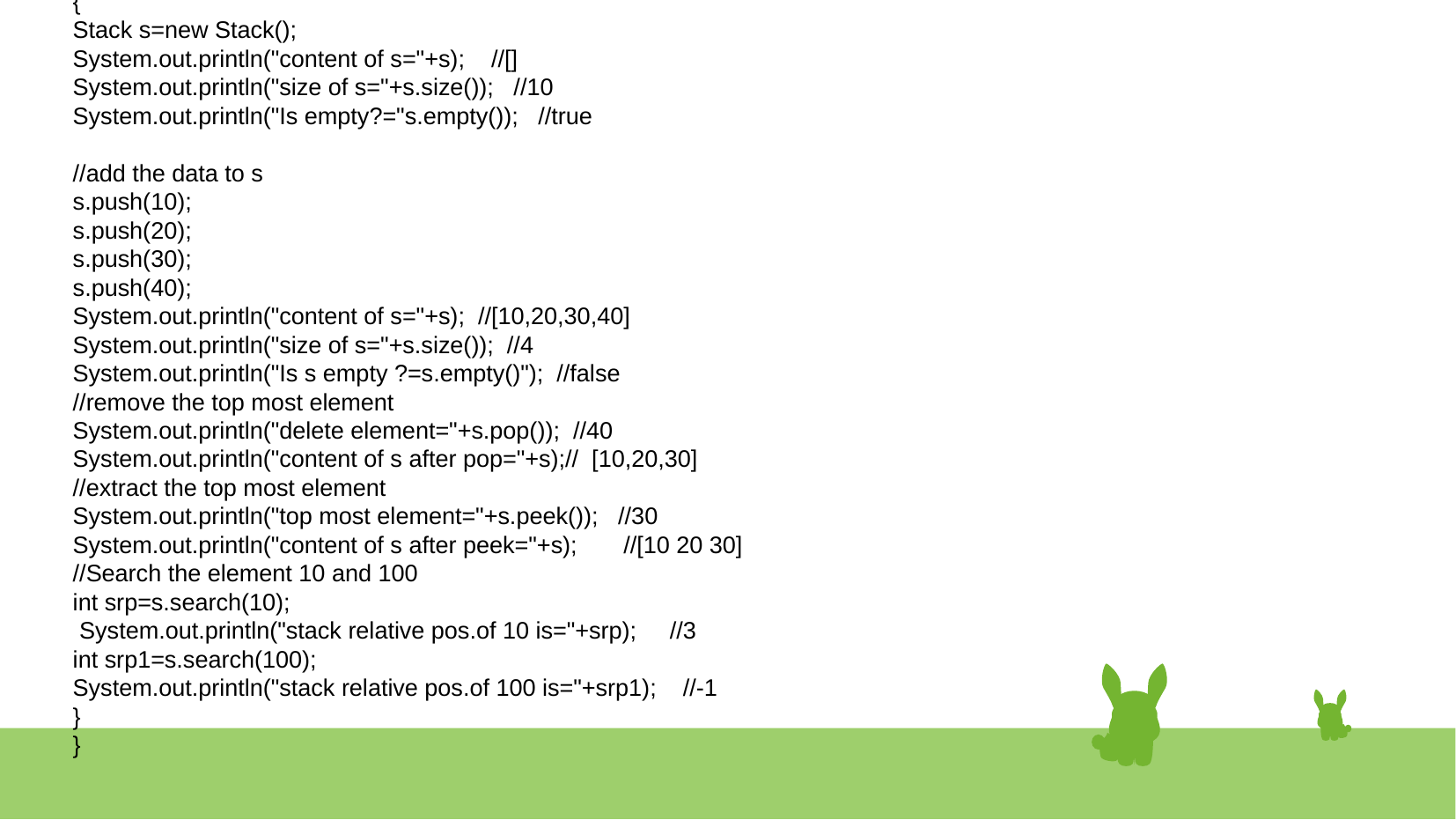

# mport java.util.*;
class StackDemo
{
public static void main(String args[])
{
Stack s=new Stack();
System.out.println("content of s="+s);    //[]
System.out.println("size of s="+s.size());   //10
System.out.println("Is empty?="s.empty());   //true

//add the data to s
s.push(10);
s.push(20);
s.push(30);
s.push(40);
System.out.println("content of s="+s);  //[10,20,30,40]
System.out.println("size of s="+s.size());  //4
System.out.println("Is s empty ?=s.empty()");  //false
//remove the top most element
System.out.println("delete element="+s.pop());  //40
System.out.println("content of s after pop="+s);//  [10,20,30]
//extract the top most element
System.out.println("top most element="+s.peek());   //30
System.out.println("content of s after peek="+s);       //[10 20 30]
//Search the element 10 and 100
int srp=s.search(10);
 System.out.println("stack relative pos.of 10 is="+srp);     //3
int srp1=s.search(100);
System.out.println("stack relative pos.of 100 is="+srp1);    //-1
}
}